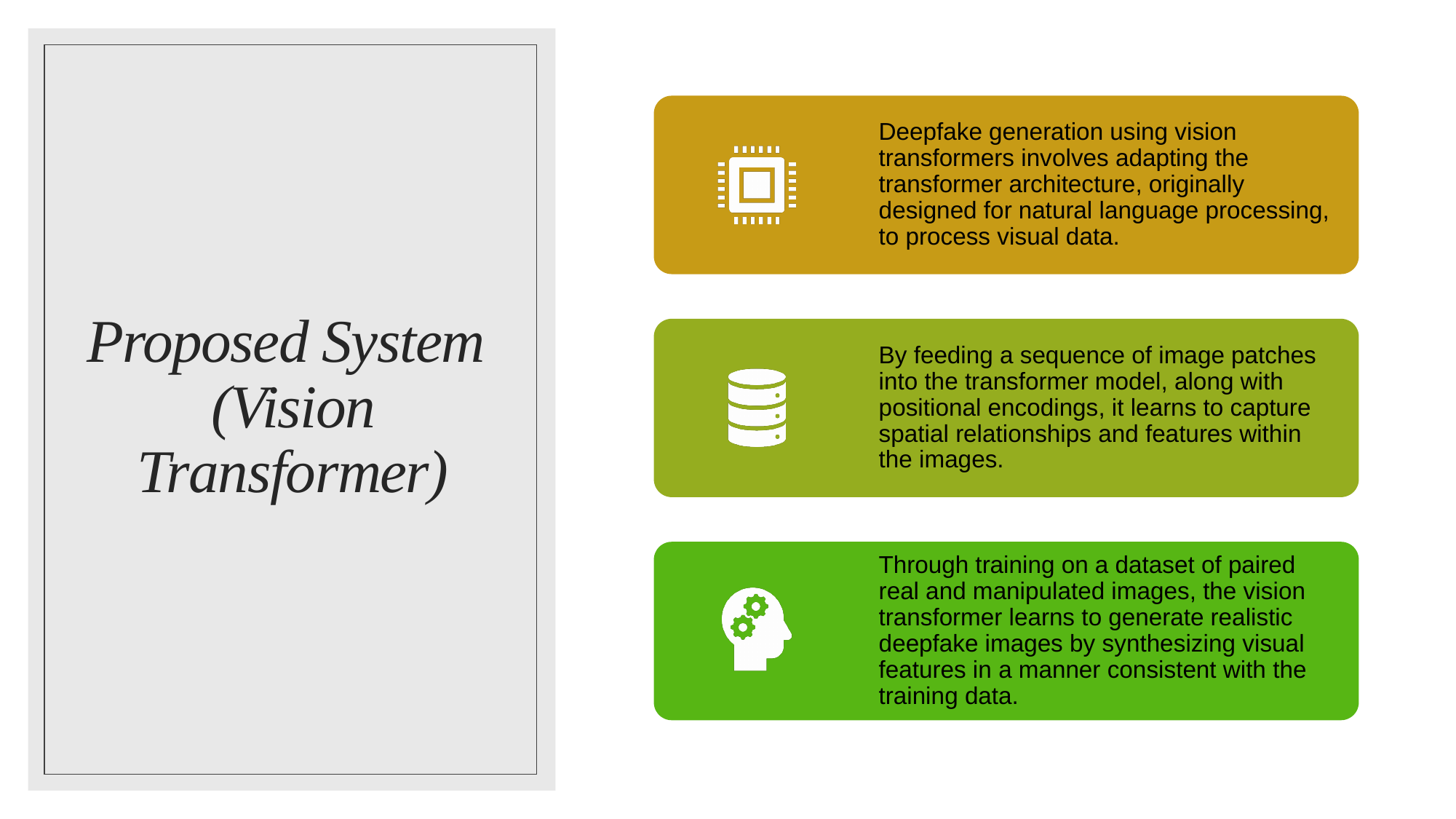

# Proposed System (Vision Transformer)
Deepfake generation using vision transformers involves adapting the transformer architecture, originally designed for natural language processing, to process visual data.
By feeding a sequence of image patches into the transformer model, along with positional encodings, it learns to capture spatial relationships and features within the images.
Through training on a dataset of paired real and manipulated images, the vision transformer learns to generate realistic deepfake images by synthesizing visual features in a manner consistent with the training data.